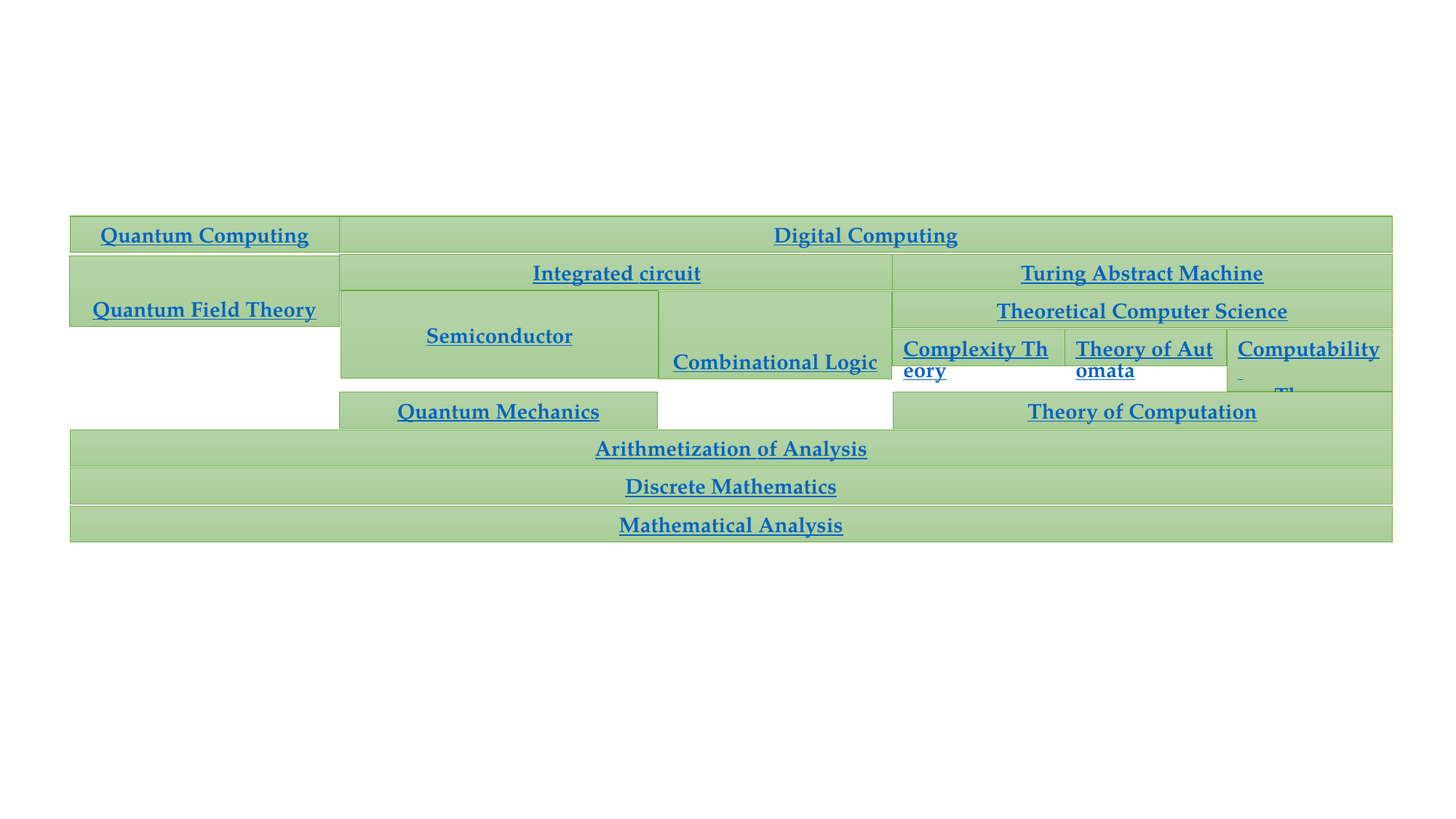

Quantum Computing
Digital Computing
Turing Abstract Machine
Integrated circuit

Quantum Field Theory

Semiconductor

Combinational Logic
Theoretical Computer Science
Complexity Theory
Theory of Automata
Computability Theory
Quantum Mechanics
Theory of Computation
Arithmetization of Analysis
Discrete Mathematics
Mathematical Analysis